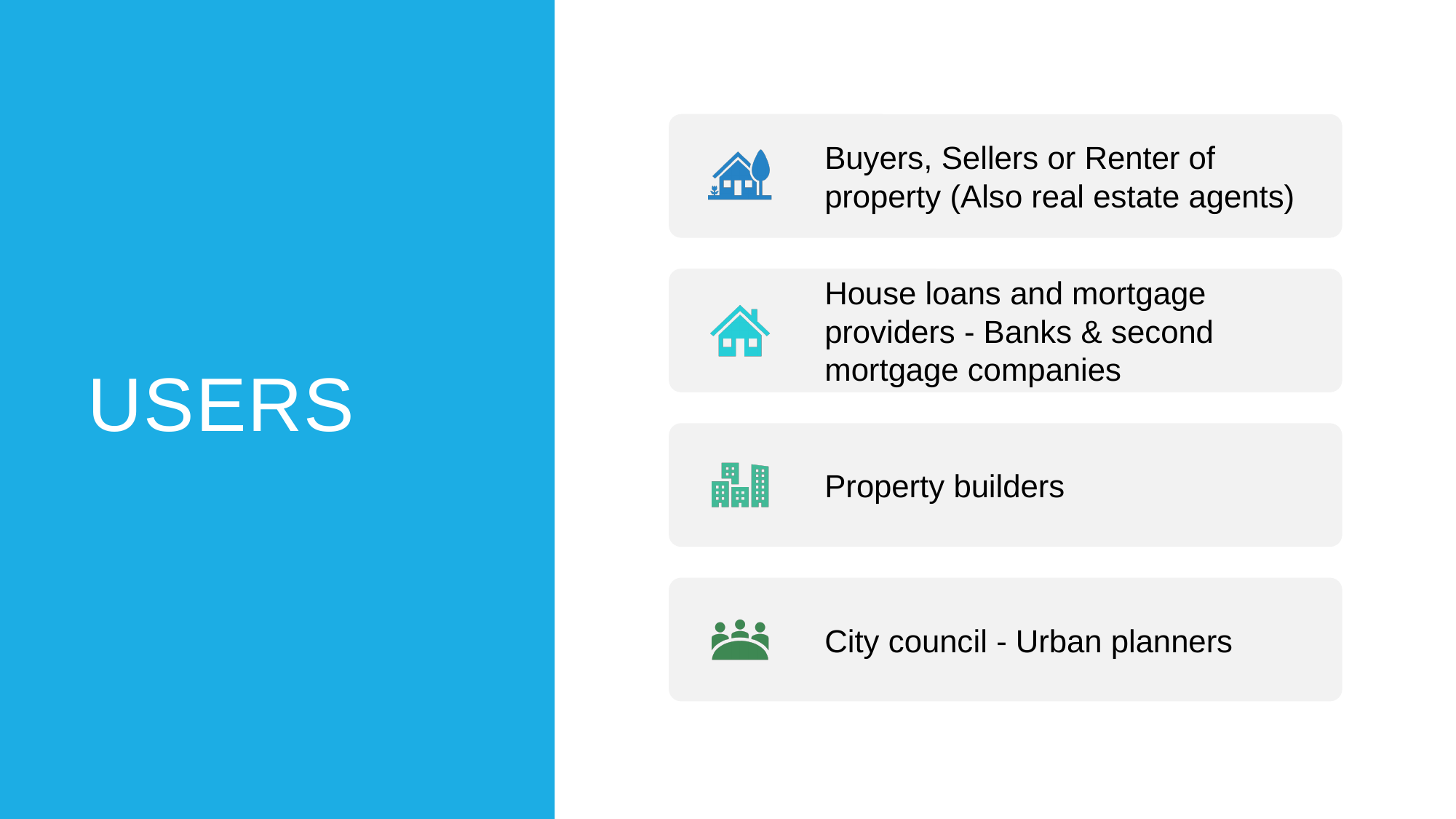

# Users
Buyers, Sellers or Renter of property (Also real estate agents)
House loans and mortgage providers - Banks & second mortgage companies
Property builders
City council - Urban planners